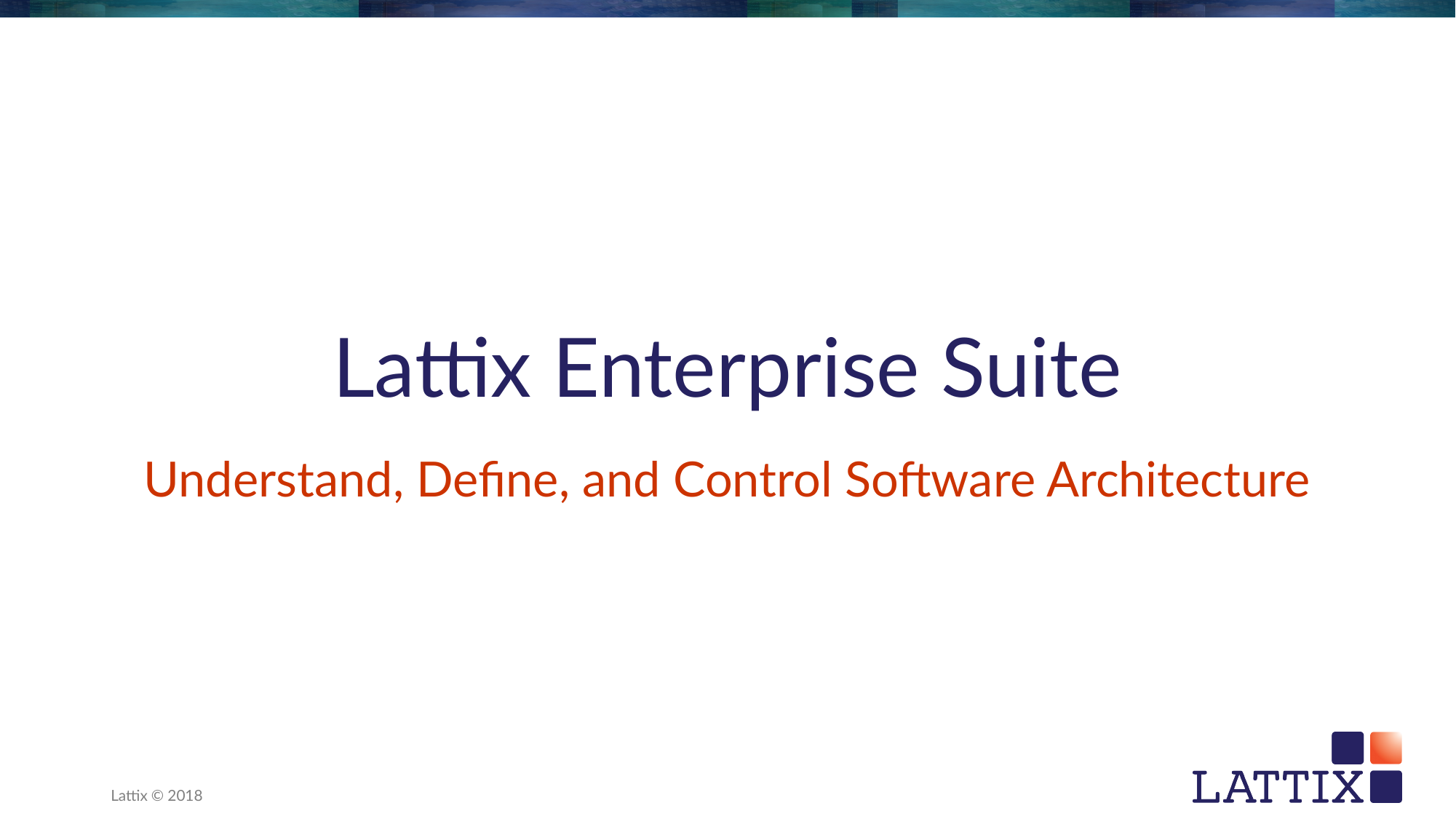

# Lattix Enterprise Suite

Understand, Define, and Control Software Architecture